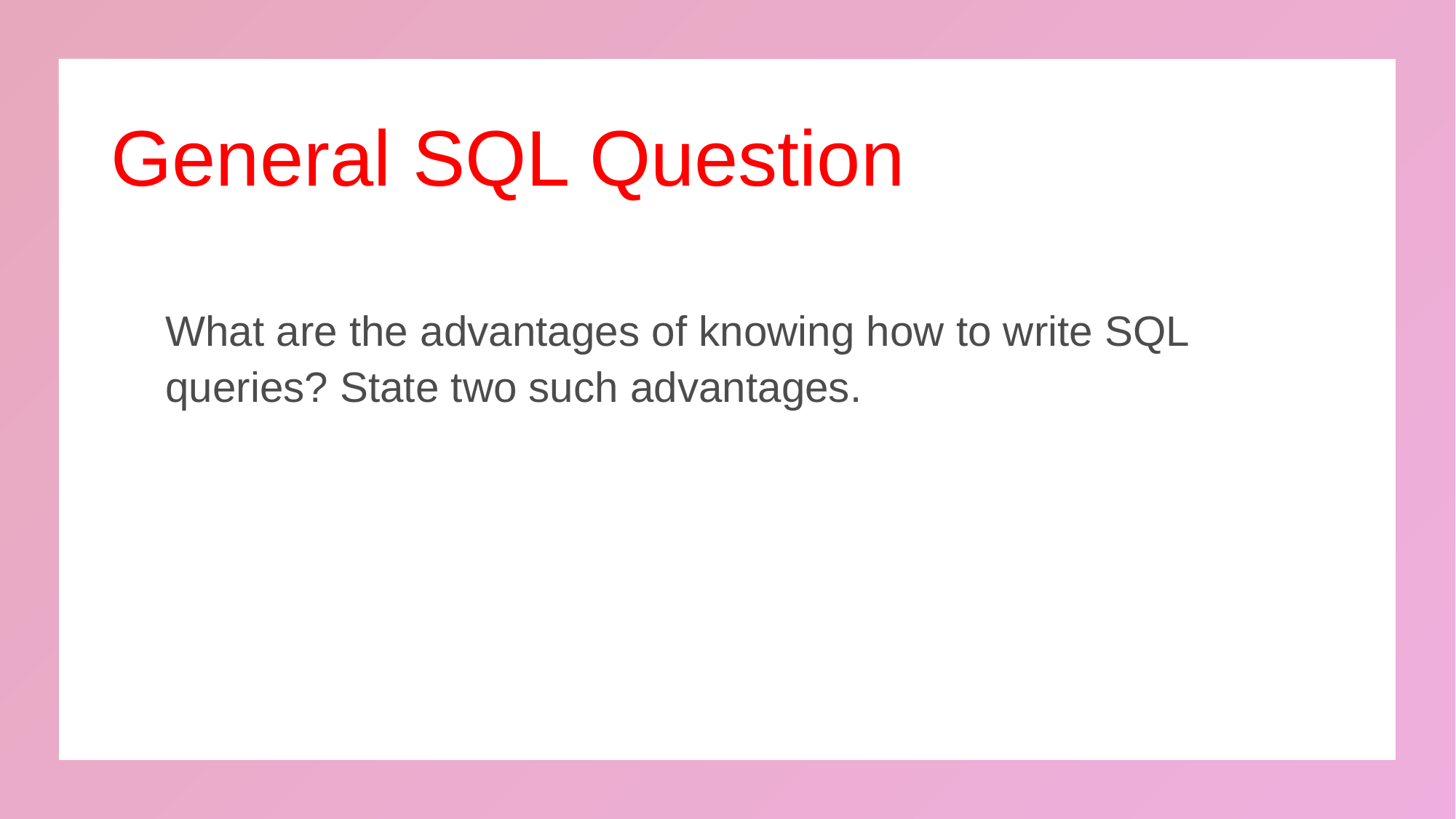

# General SQL Question
What are the advantages of knowing how to write SQL queries? State two such advantages.